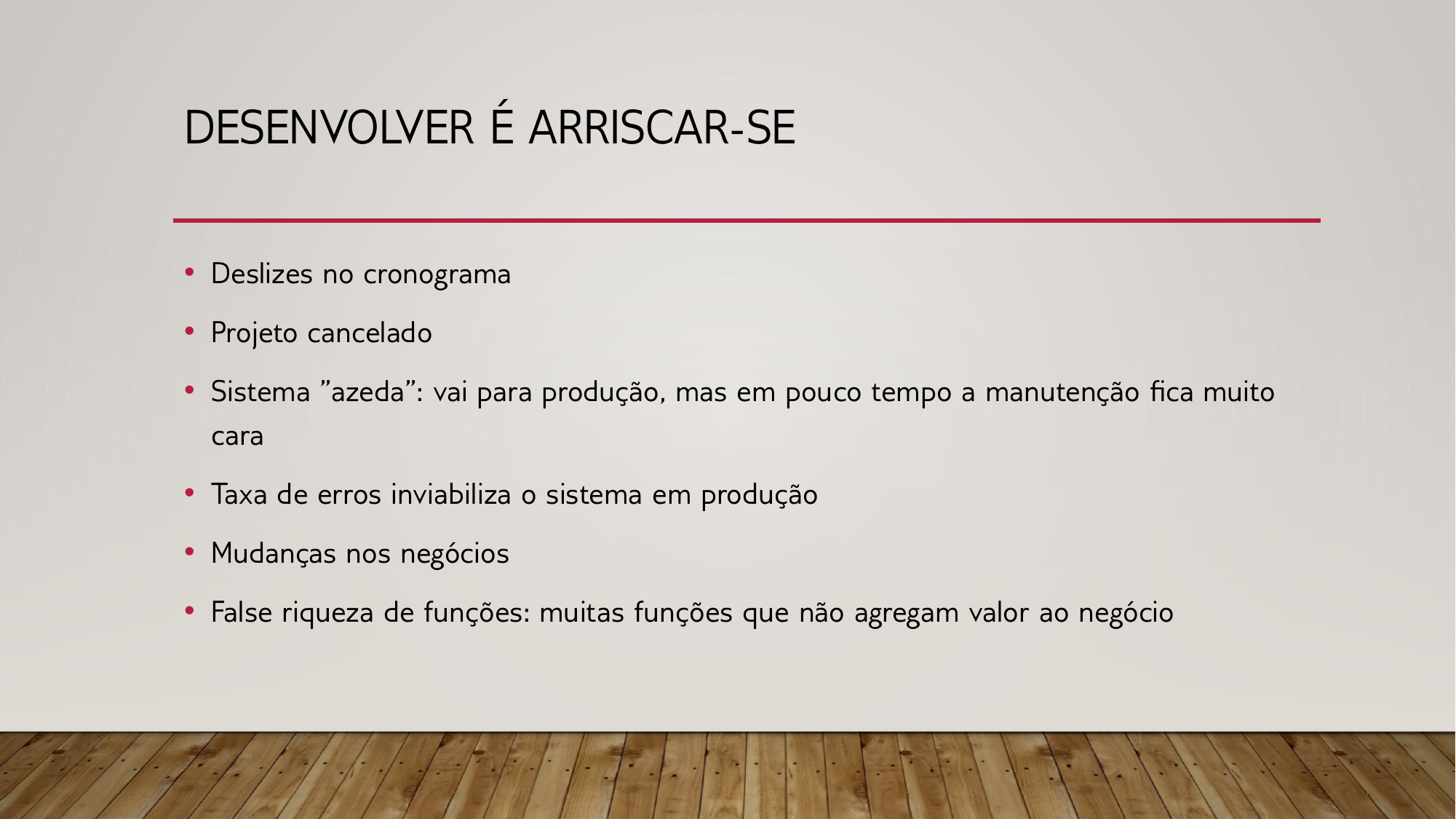

# Desenvolver é arriscar-se
Deslizes no cronograma
Projeto cancelado
Sistema ”azeda”: vai para produção, mas em pouco tempo a manutenção fica muito cara
Taxa de erros inviabiliza o sistema em produção
Mudanças nos negócios
False riqueza de funções: muitas funções que não agregam valor ao negócio